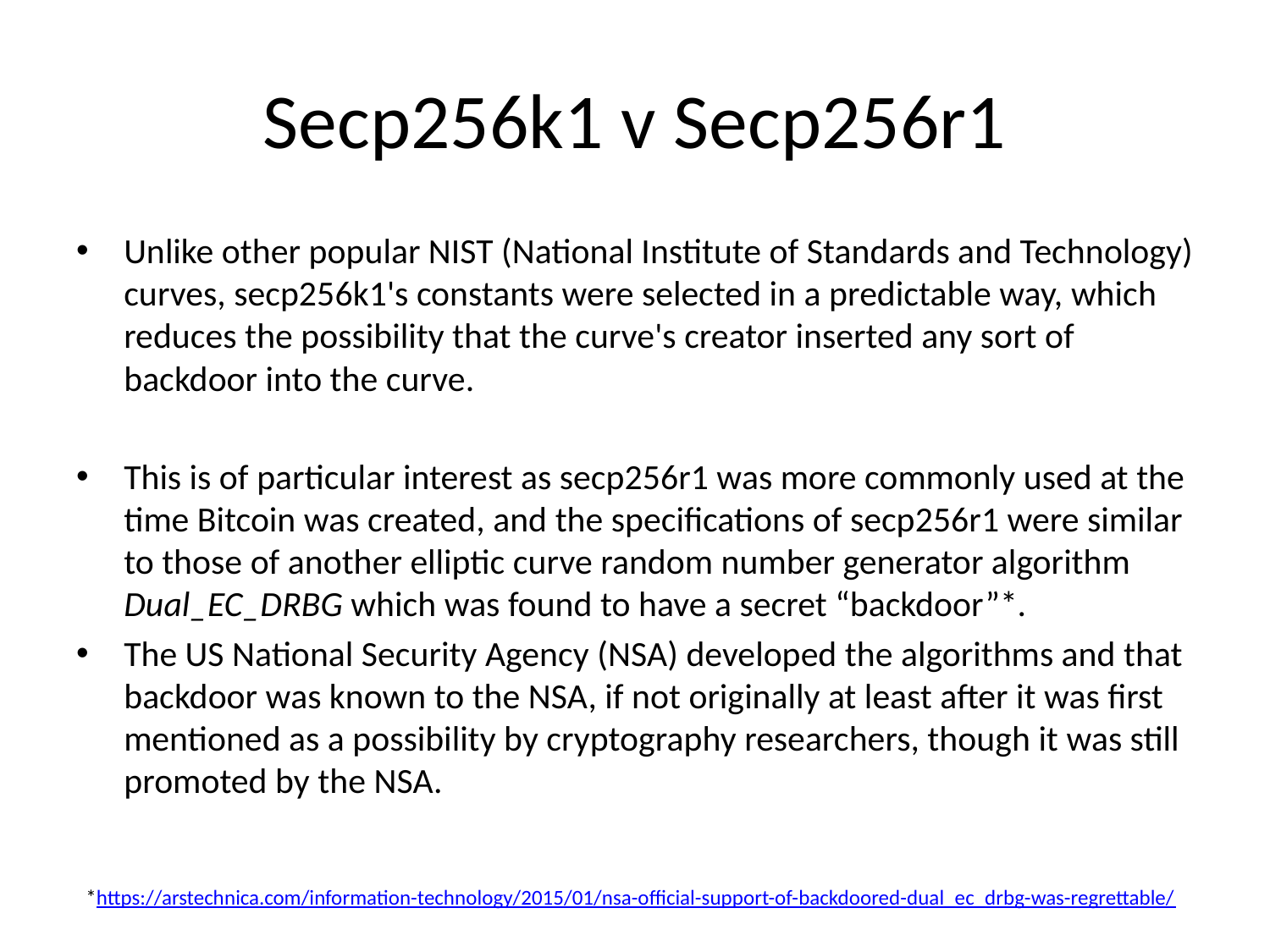

# Secp256k1 v Secp256r1
Unlike other popular NIST (National Institute of Standards and Technology) curves, secp256k1's constants were selected in a predictable way, which reduces the possibility that the curve's creator inserted any sort of backdoor into the curve.

This is of particular interest as secp256r1 was more commonly used at the time Bitcoin was created, and the specifications of secp256r1 were similar to those of another elliptic curve random number generator algorithm Dual_EC_DRBG which was found to have a secret “backdoor”*.
The US National Security Agency (NSA) developed the algorithms and that backdoor was known to the NSA, if not originally at least after it was first mentioned as a possibility by cryptography researchers, though it was still promoted by the NSA.

*https://arstechnica.com/information-technology/2015/01/nsa-official-support-of-backdoored-dual_ec_drbg-was-regrettable/